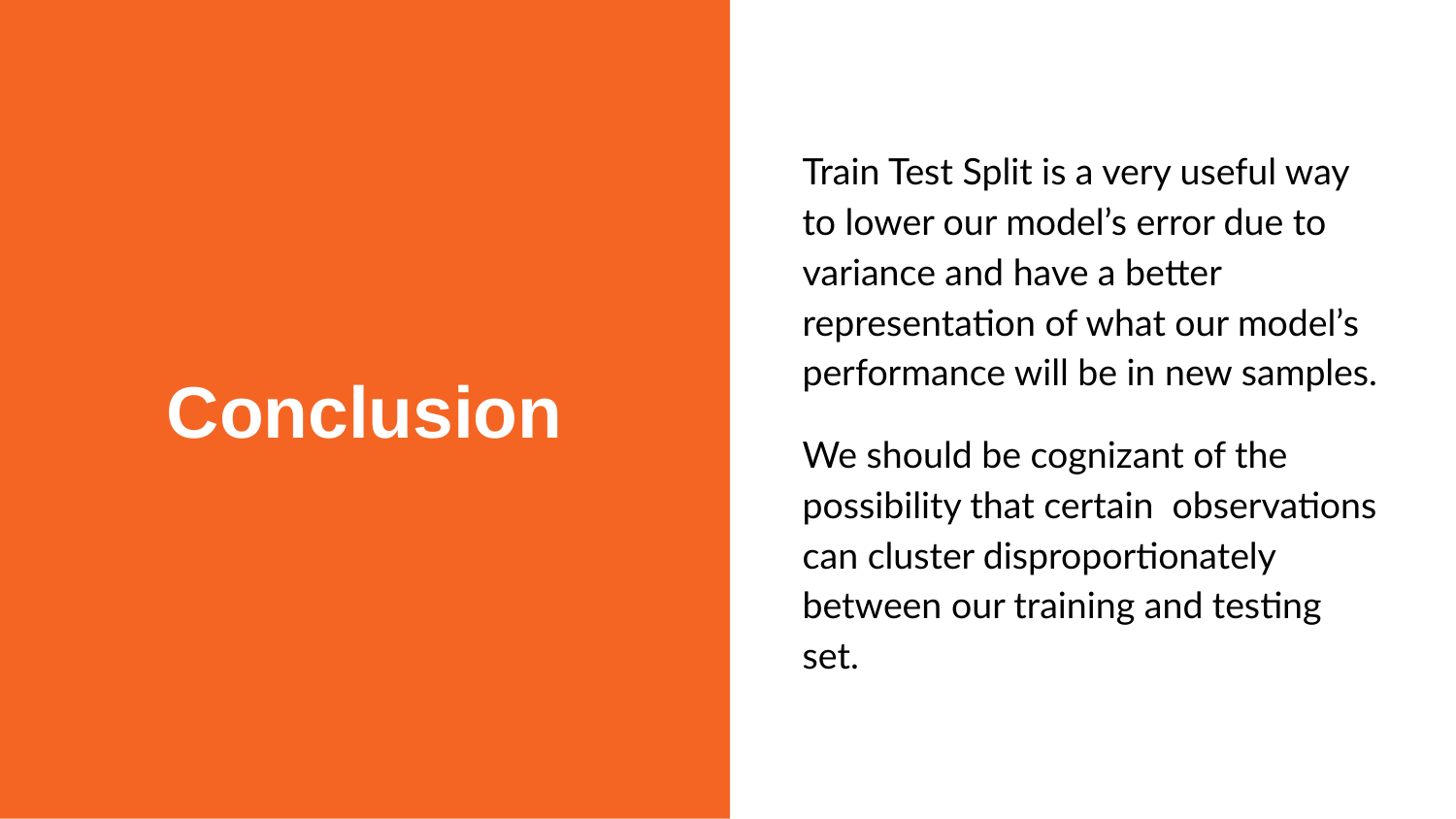

# Conclusion
Train Test Split is a very useful way to lower our model’s error due to variance and have a better representation of what our model’s performance will be in new samples.
We should be cognizant of the possibility that certain  observations can cluster disproportionately between our training and testing set.